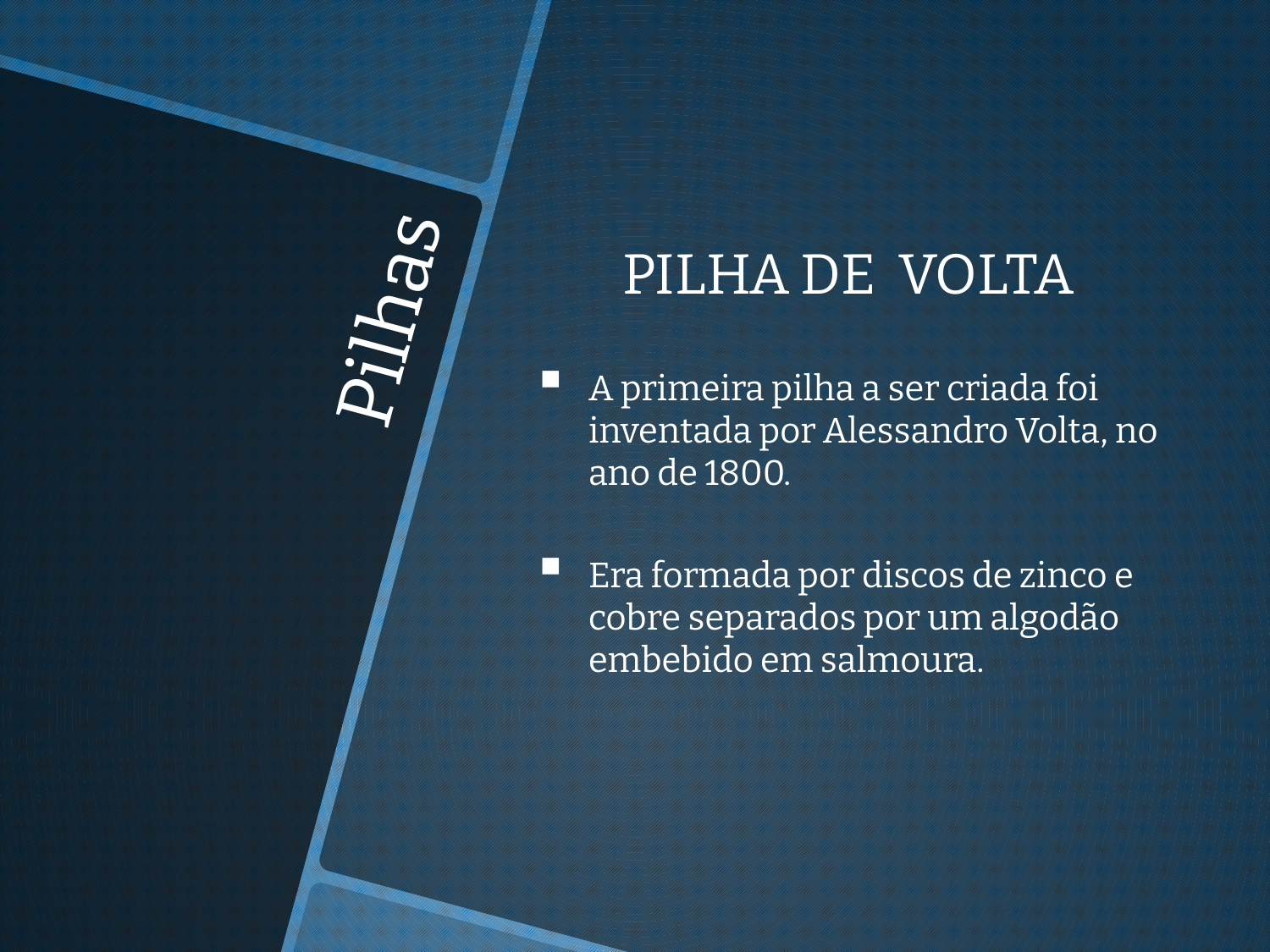

PILHA DE  VOLTA
A primeira pilha a ser criada foi inventada por Alessandro Volta, no ano de 1800.
Era formada por discos de zinco e cobre separados por um algodão embebido em salmoura.
# Pilhas